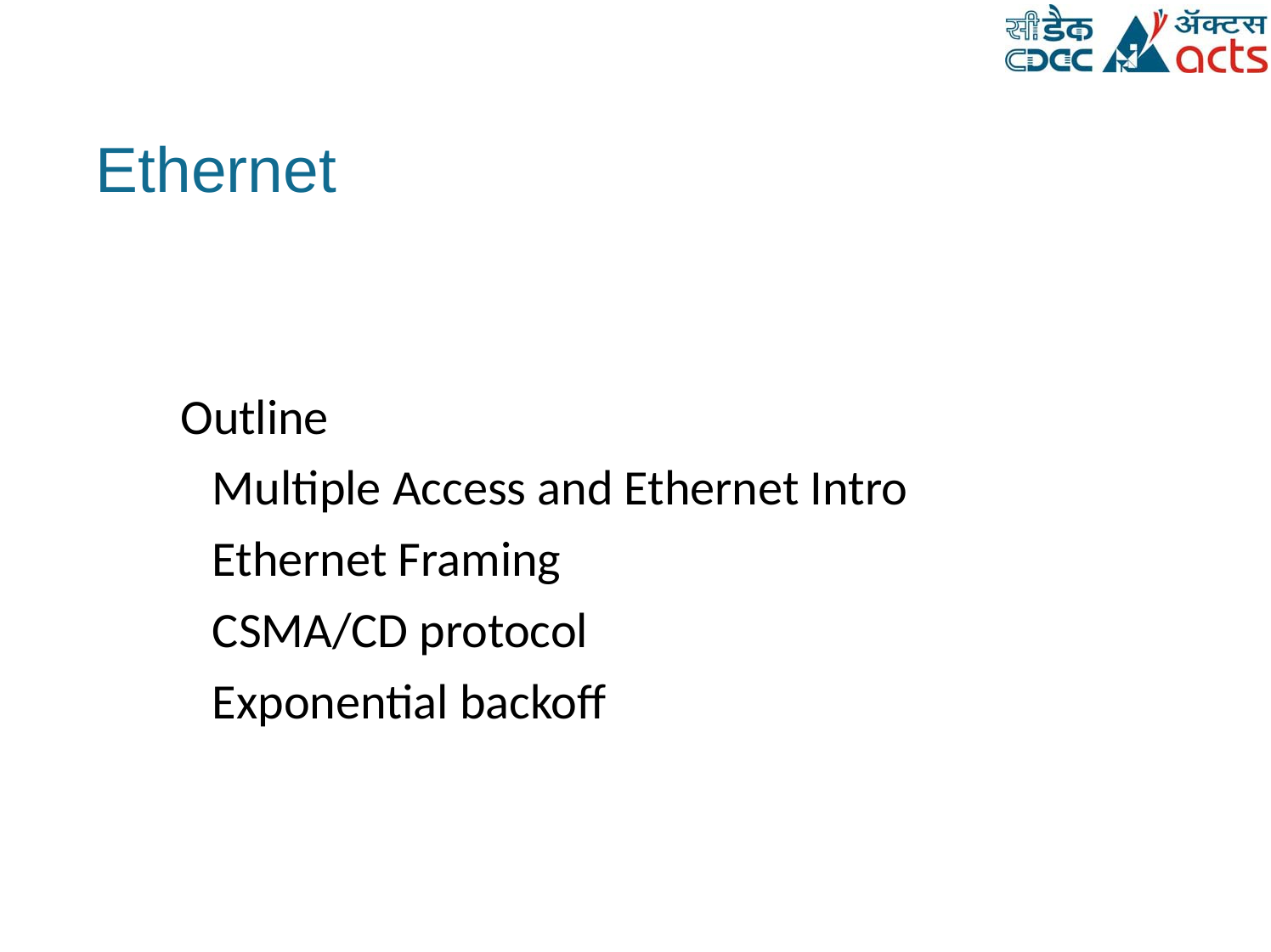

# Ethernet
Outline
	Multiple Access and Ethernet Intro
	Ethernet Framing
	CSMA/CD protocol
	Exponential backoff